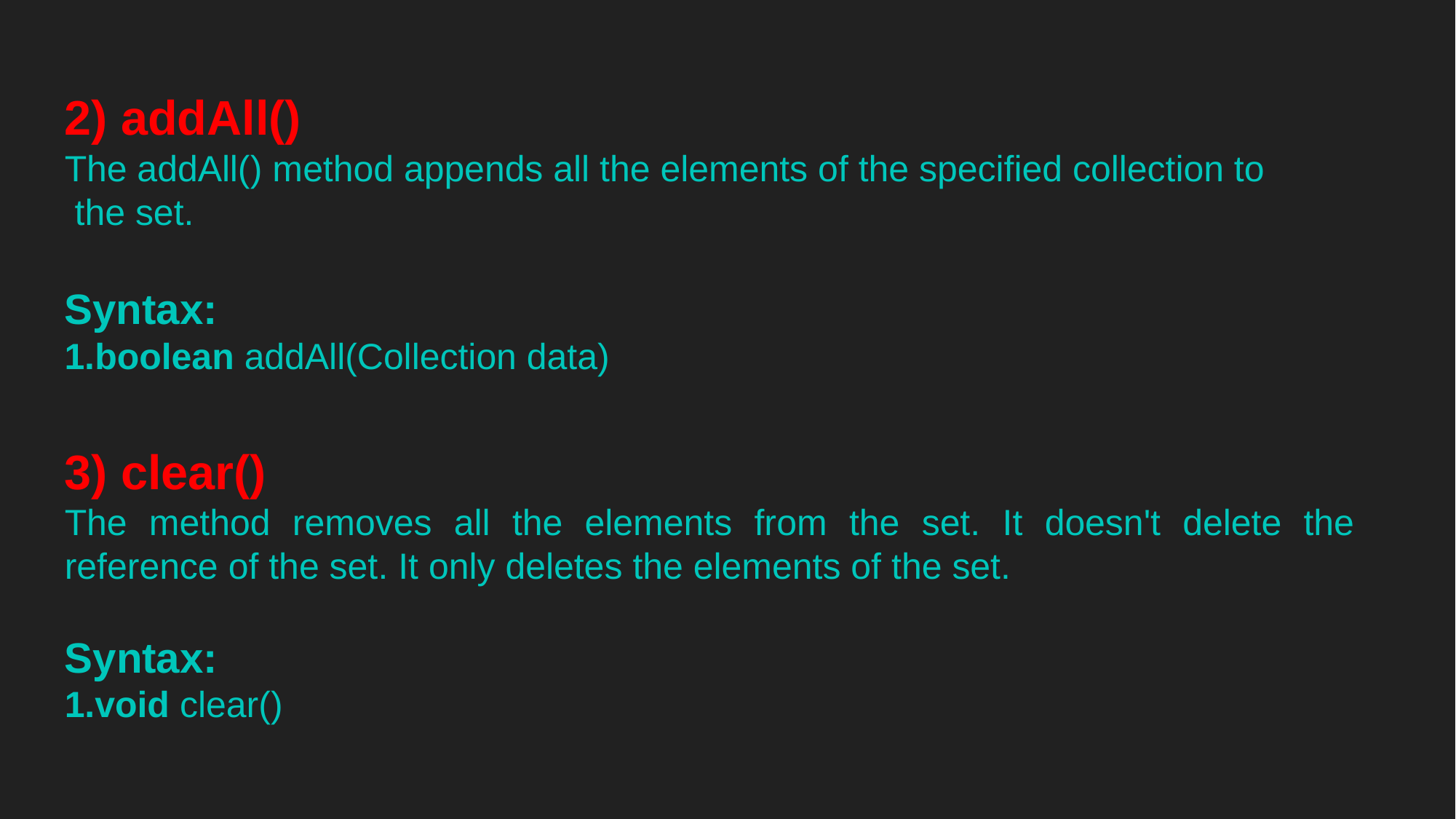

2) addAll()
The addAll() method appends all the elements of the specified collection to
 the set.

Syntax:
boolean addAll(Collection data)
3) clear()
The method removes all the elements from the set. It doesn't delete the reference of the set. It only deletes the elements of the set.

Syntax:
void clear()